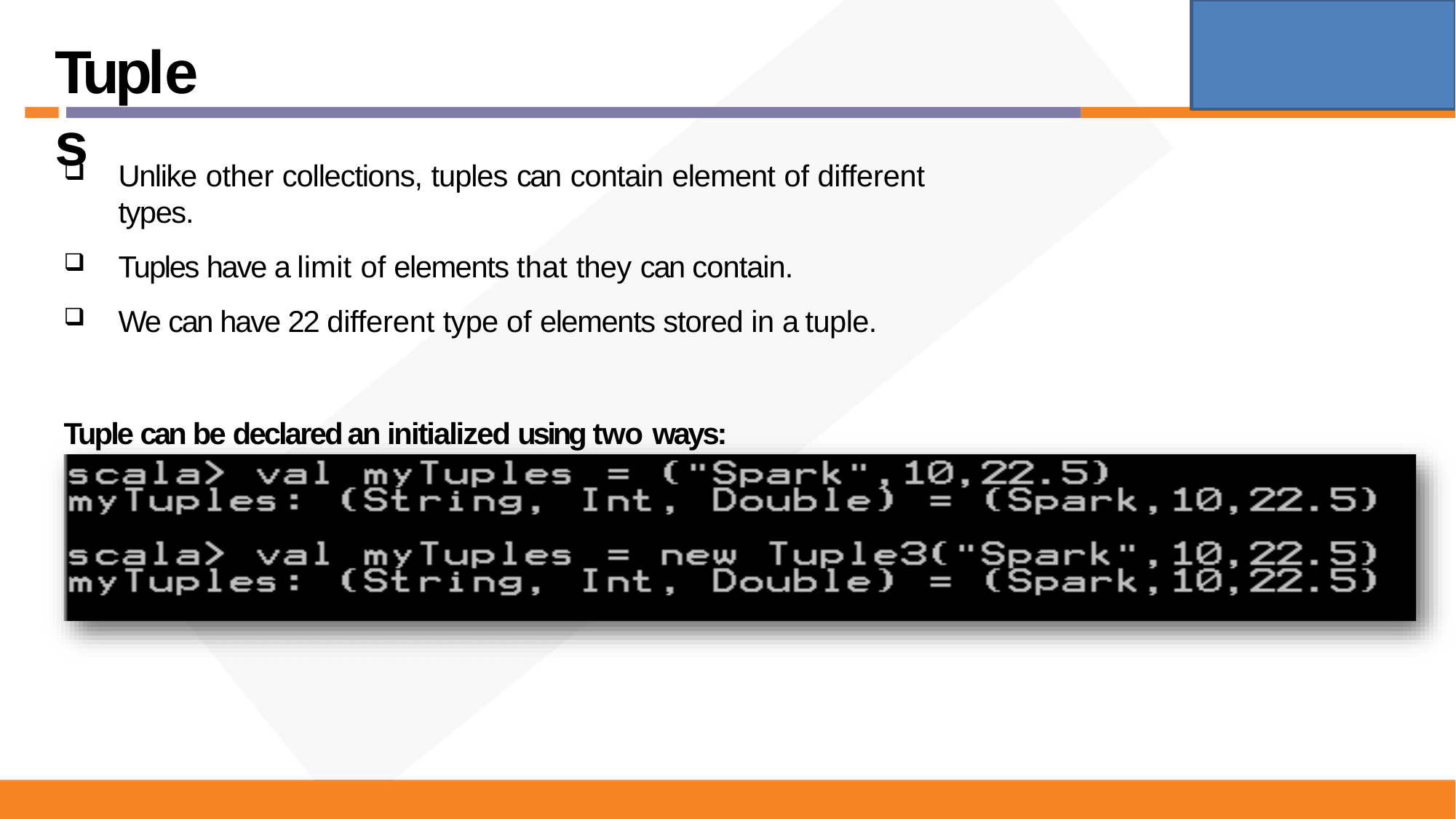

# Tuples
Unlike other collections, tuples can contain element of different types.
Tuples have a limit of elements that they can contain.
We can have 22 different type of elements stored in a tuple.

Tuple can be declared an initialized using two ways: